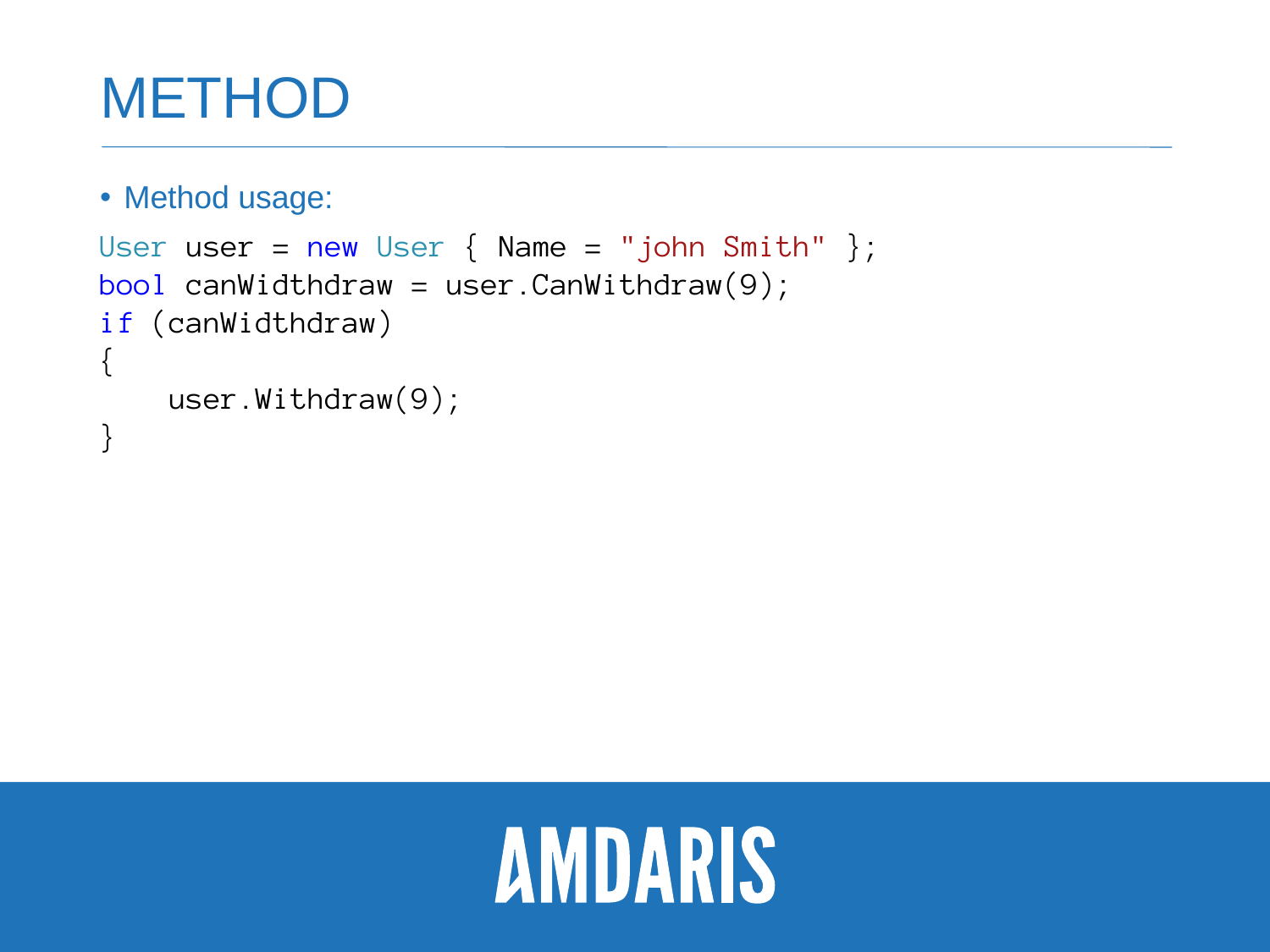

# Method
Method usage:

User user = new User { Name = "john Smith" };
bool canWidthdraw = user.CanWithdraw(9);
if (canWidthdraw)
{
    user.Withdraw(9);
}